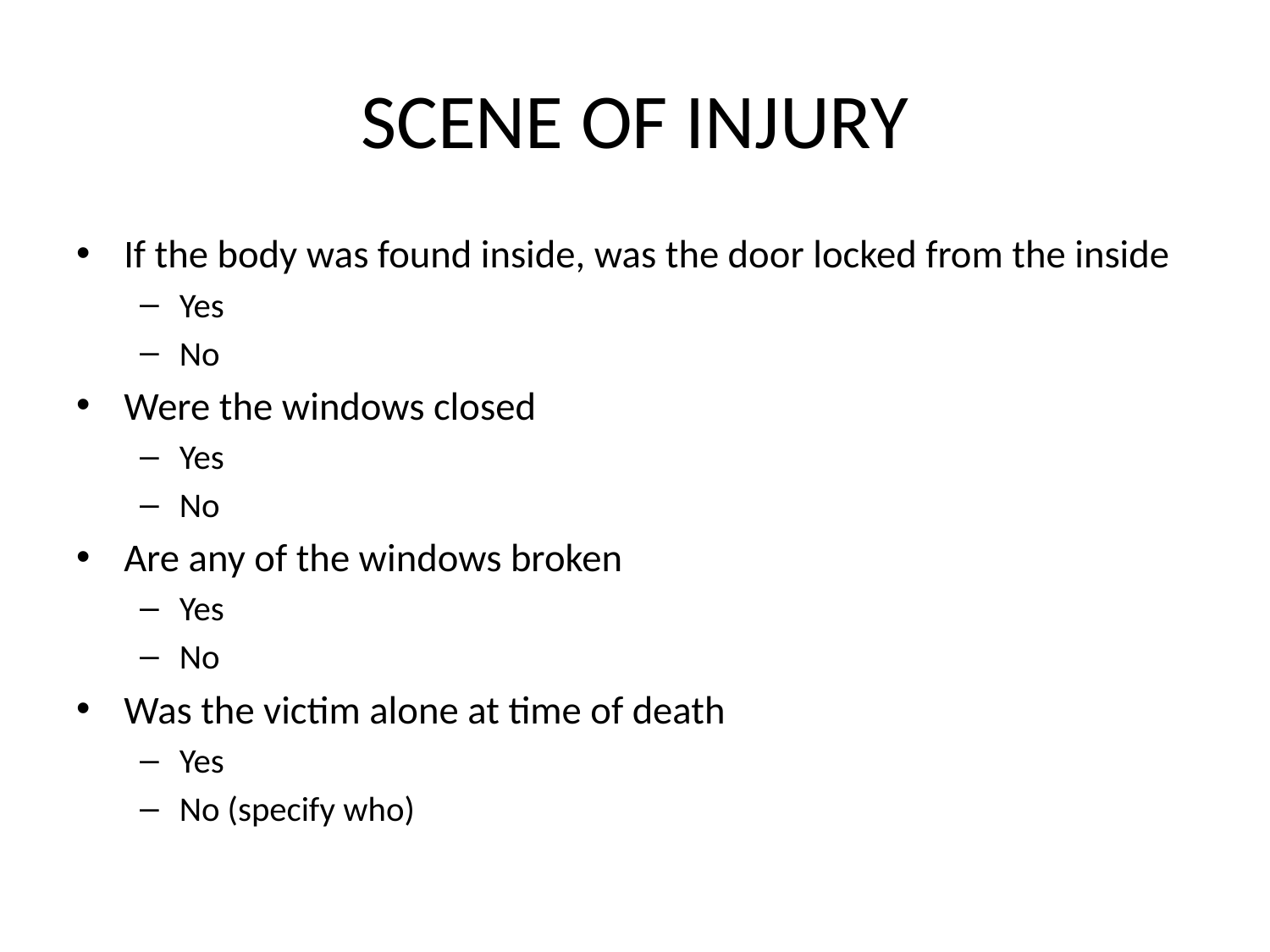

# SCENE OF INJURY
If the body was found inside, was the door locked from the inside
Yes
No
Were the windows closed
Yes
No
Are any of the windows broken
Yes
No
Was the victim alone at time of death
Yes
No (specify who)